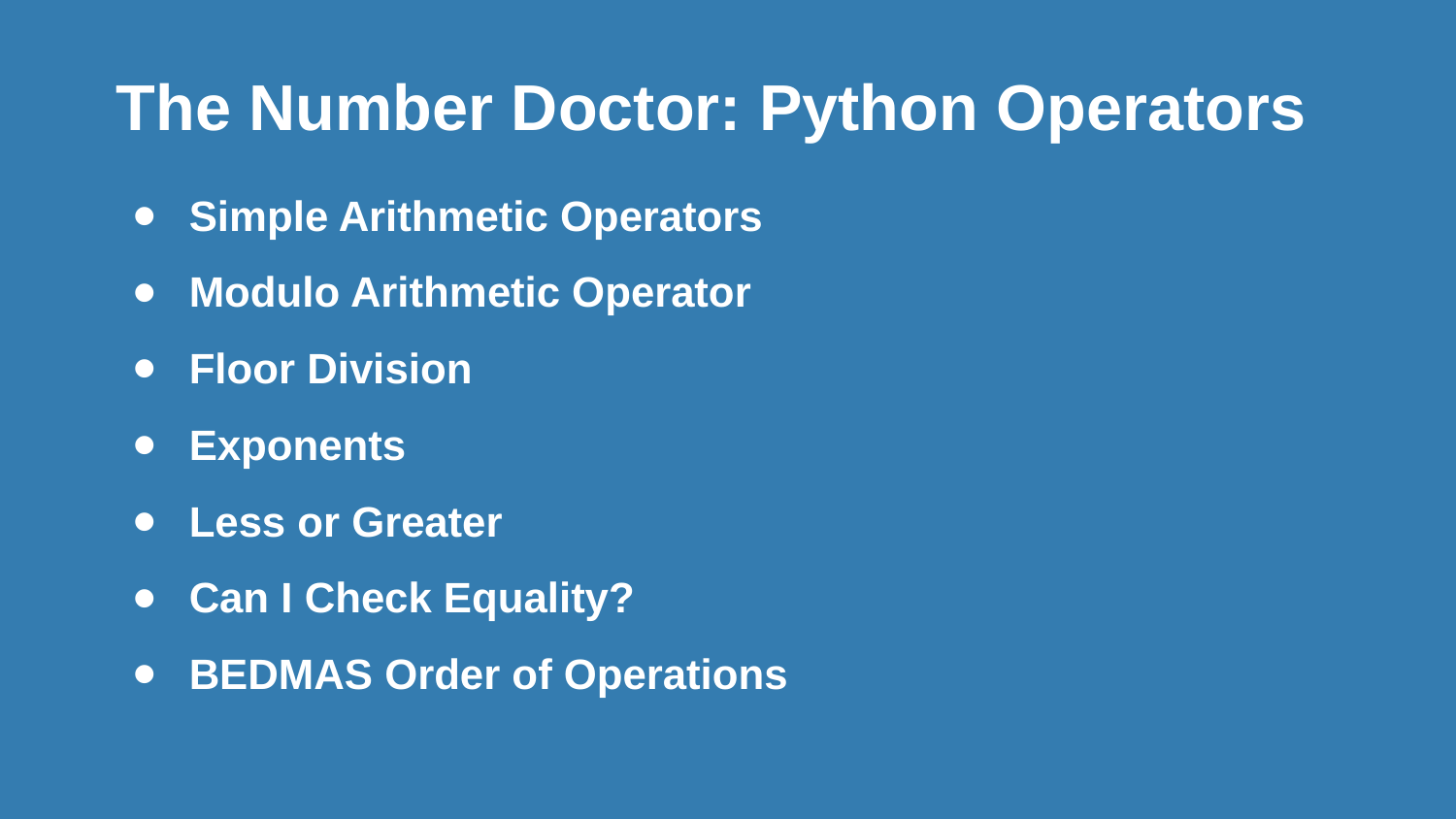

# The Number Doctor: Python Operators
Simple Arithmetic Operators
Modulo Arithmetic Operator
Floor Division
Exponents
Less or Greater
Can I Check Equality?
BEDMAS Order of Operations